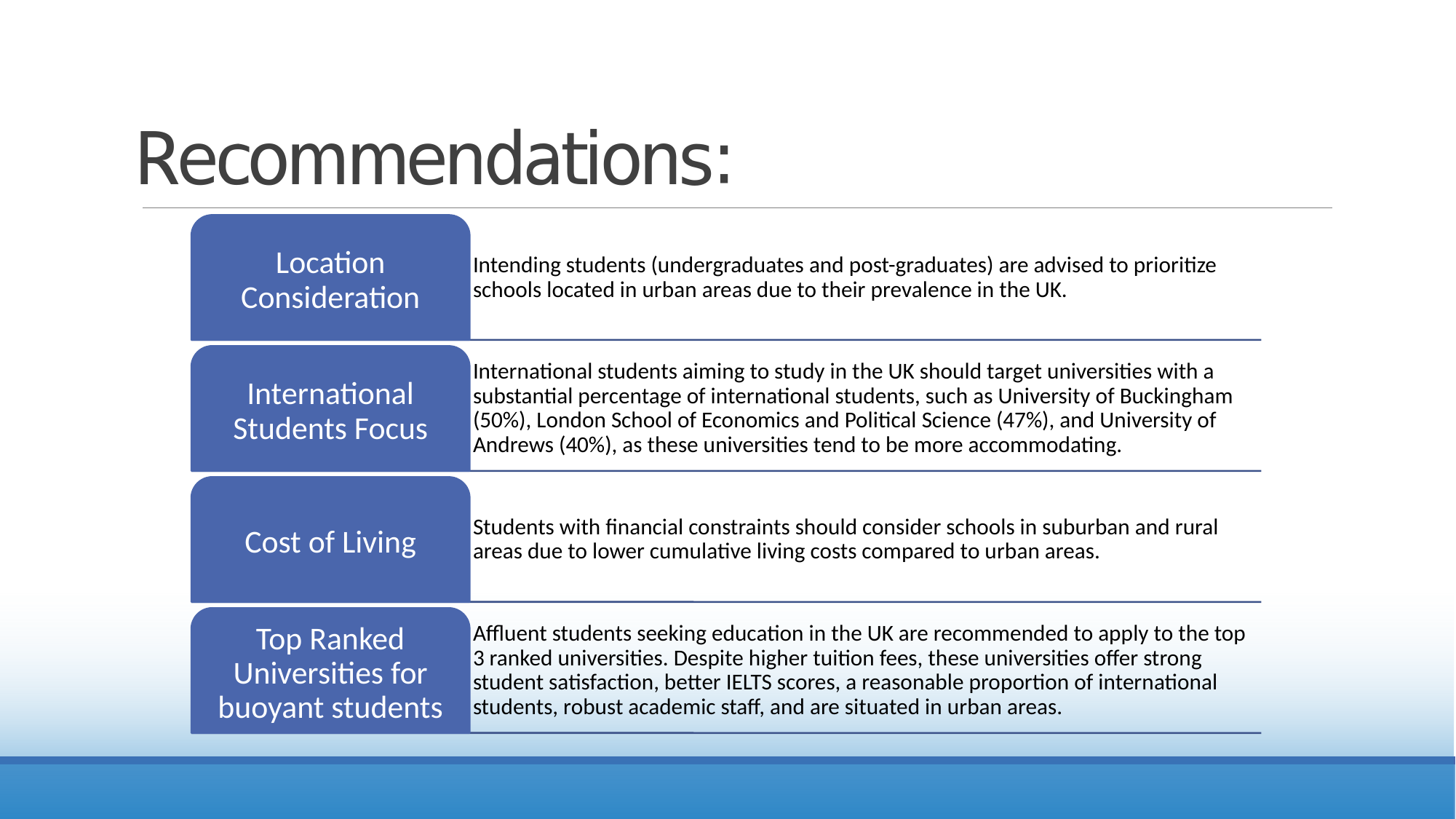

# Recommendations:
Intending students (undergraduates and post-graduates) are advised to prioritize schools located in urban areas due to their prevalence in the UK.
Location Consideration
International students aiming to study in the UK should target universities with a substantial percentage of international students, such as University of Buckingham (50%), London School of Economics and Political Science (47%), and University of Andrews (40%), as these universities tend to be more accommodating.
International Students Focus
Students with financial constraints should consider schools in suburban and rural areas due to lower cumulative living costs compared to urban areas.
Cost of Living
Affluent students seeking education in the UK are recommended to apply to the top 3 ranked universities. Despite higher tuition fees, these universities offer strong student satisfaction, better IELTS scores, a reasonable proportion of international students, robust academic staff, and are situated in urban areas.
Top Ranked Universities for buoyant students